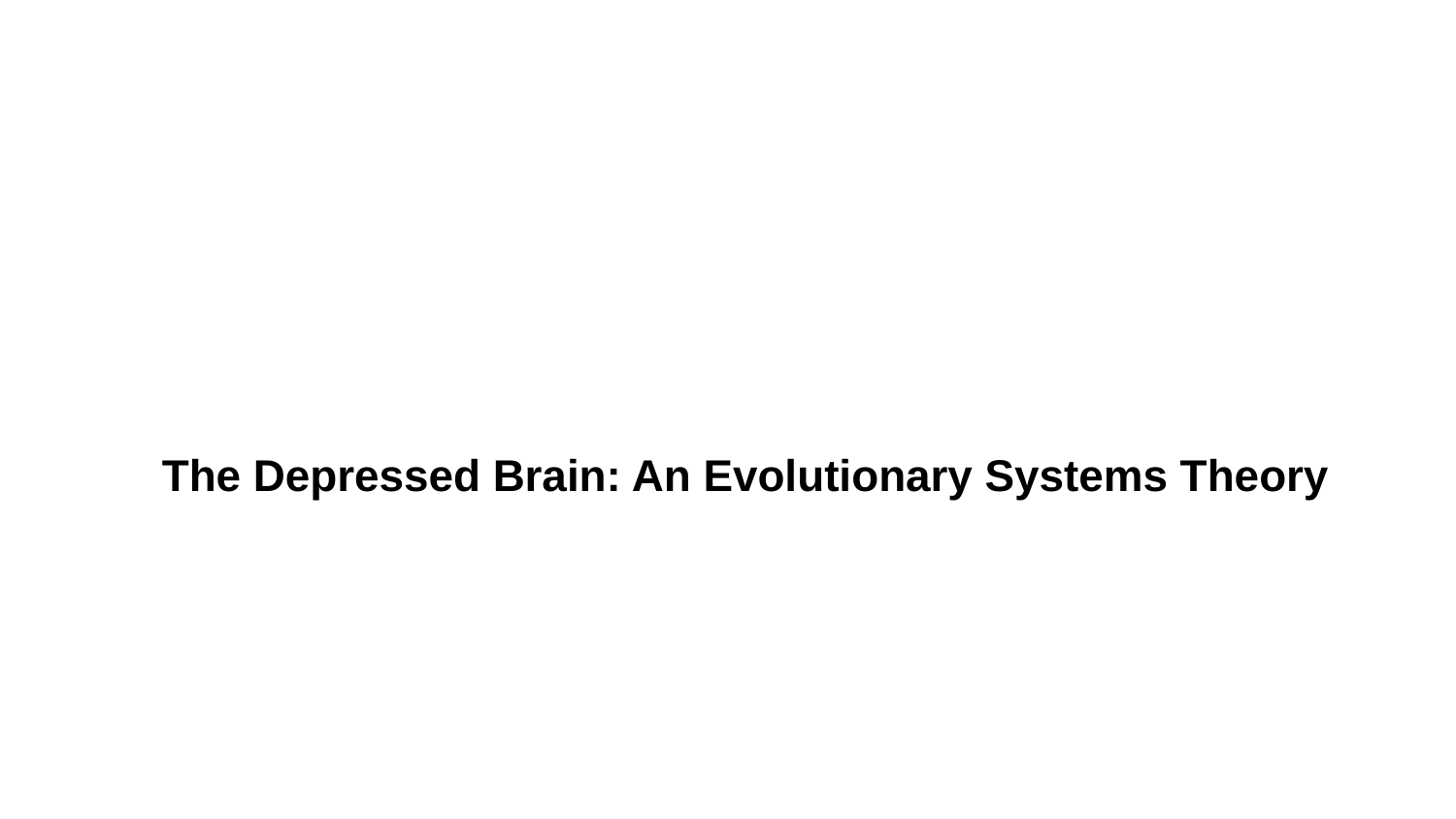

# The Depressed Brain: An Evolutionary Systems Theory